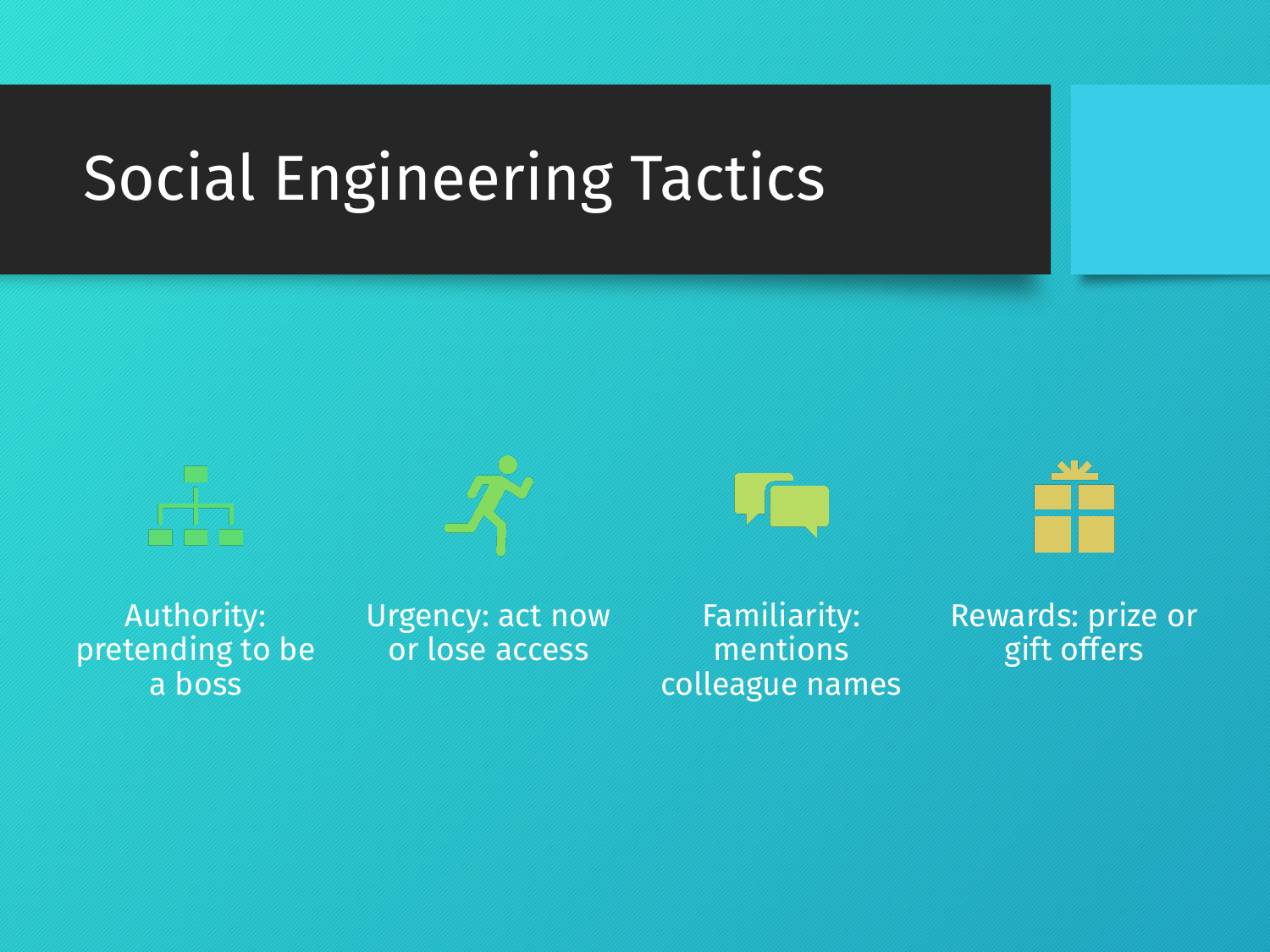

# Social Engineering Tactics
Authority: pretending to be a boss
Urgency: act now or lose access
Familiarity: mentions colleague names
Rewards: prize or gift offers